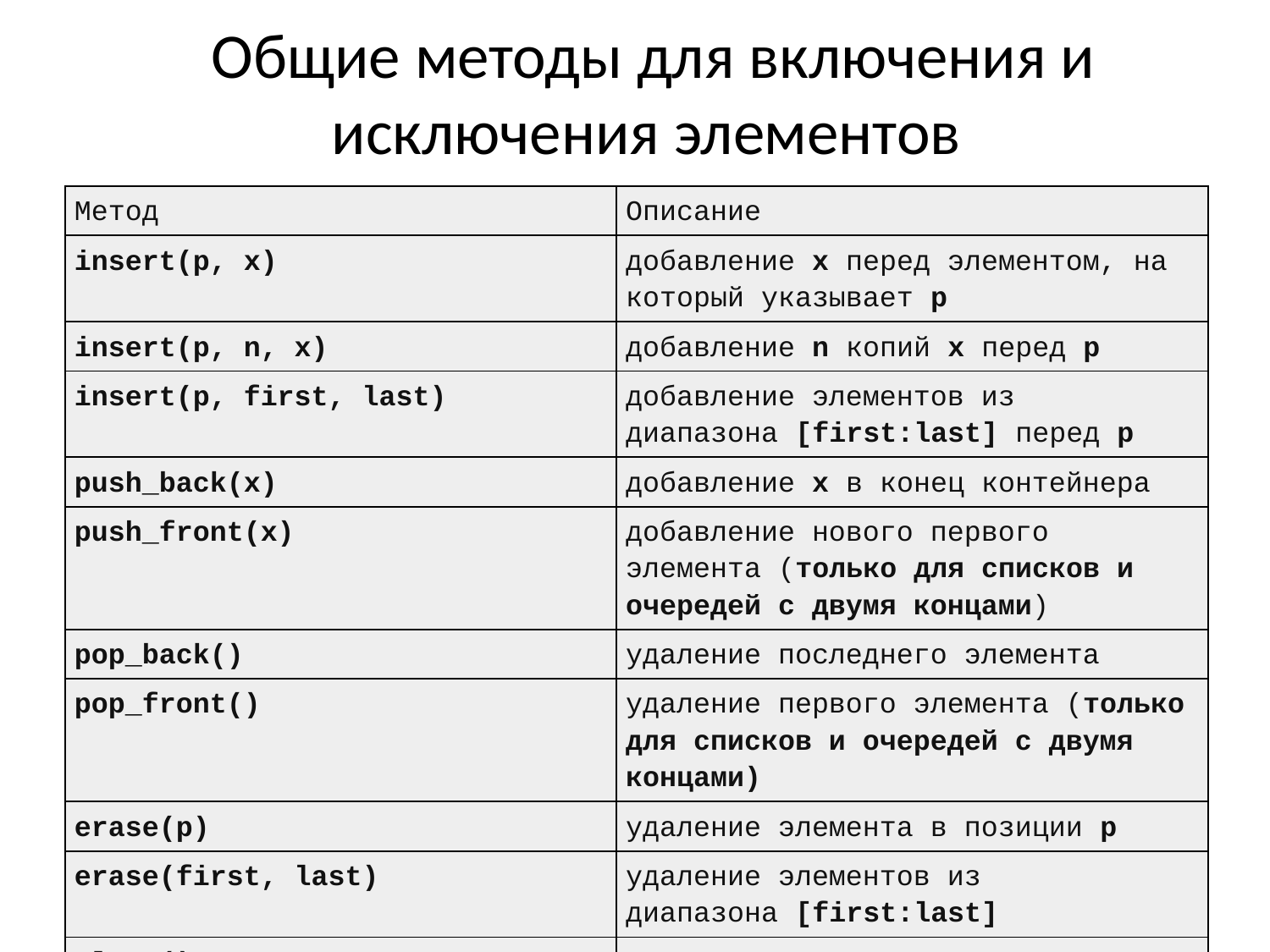

Общие методы для включения и исключения элементов
| Метод | Описание |
| --- | --- |
| insert(p, x) | добавление х перед элементом, на который указывает р |
| insert(p, n, x) | добавление n копий х перед р |
| insert(p, first, last) | добавление элементов из диапазона [first:last] перед р |
| push\_back(x) | добавление х в конец контейнера |
| push\_front(x) | добавление нового первого элемента (только для списков и очередей с двумя концами) |
| pop\_back() | удаление последнего элемента |
| pop\_front() | удаление первого элемента (только для списков и очередей с двумя концами) |
| erase(p) | удаление элемента в позиции р |
| erase(first, last) | удаление элементов из диапазона [first:last] |
| clear() | удаление всех элементов |